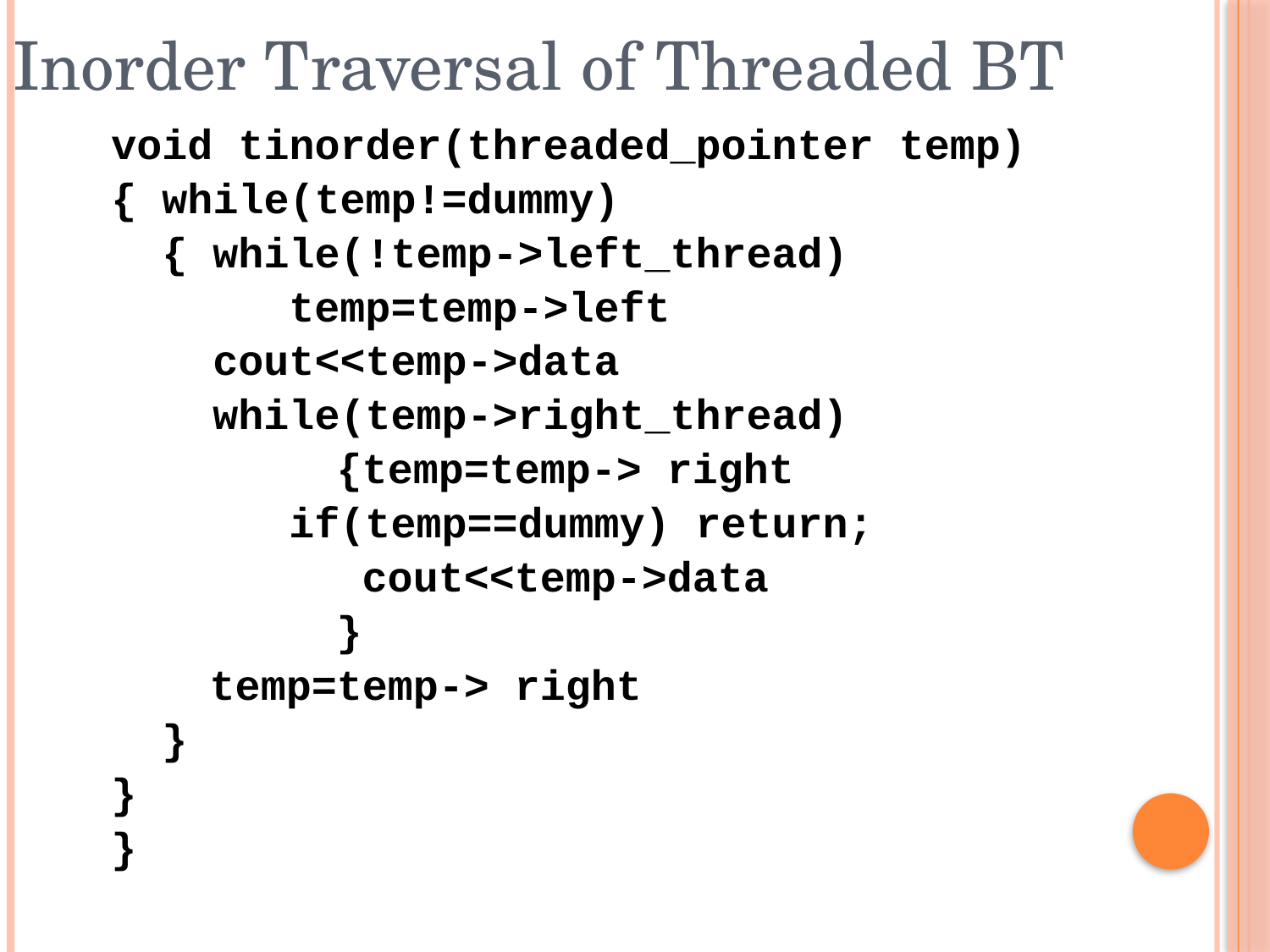

Inorder Traversal of Threaded BT
void tinorder(threaded_pointer temp)
{ while(temp!=dummy)
  { while(!temp->left_thread)
       temp=temp->left
    cout<<temp->data
    while(temp->right_thread)
		  {temp=temp-> right
       if(temp==dummy) return;
		   cout<<temp->data
		  }
	  temp=temp-> right
  }
}
}